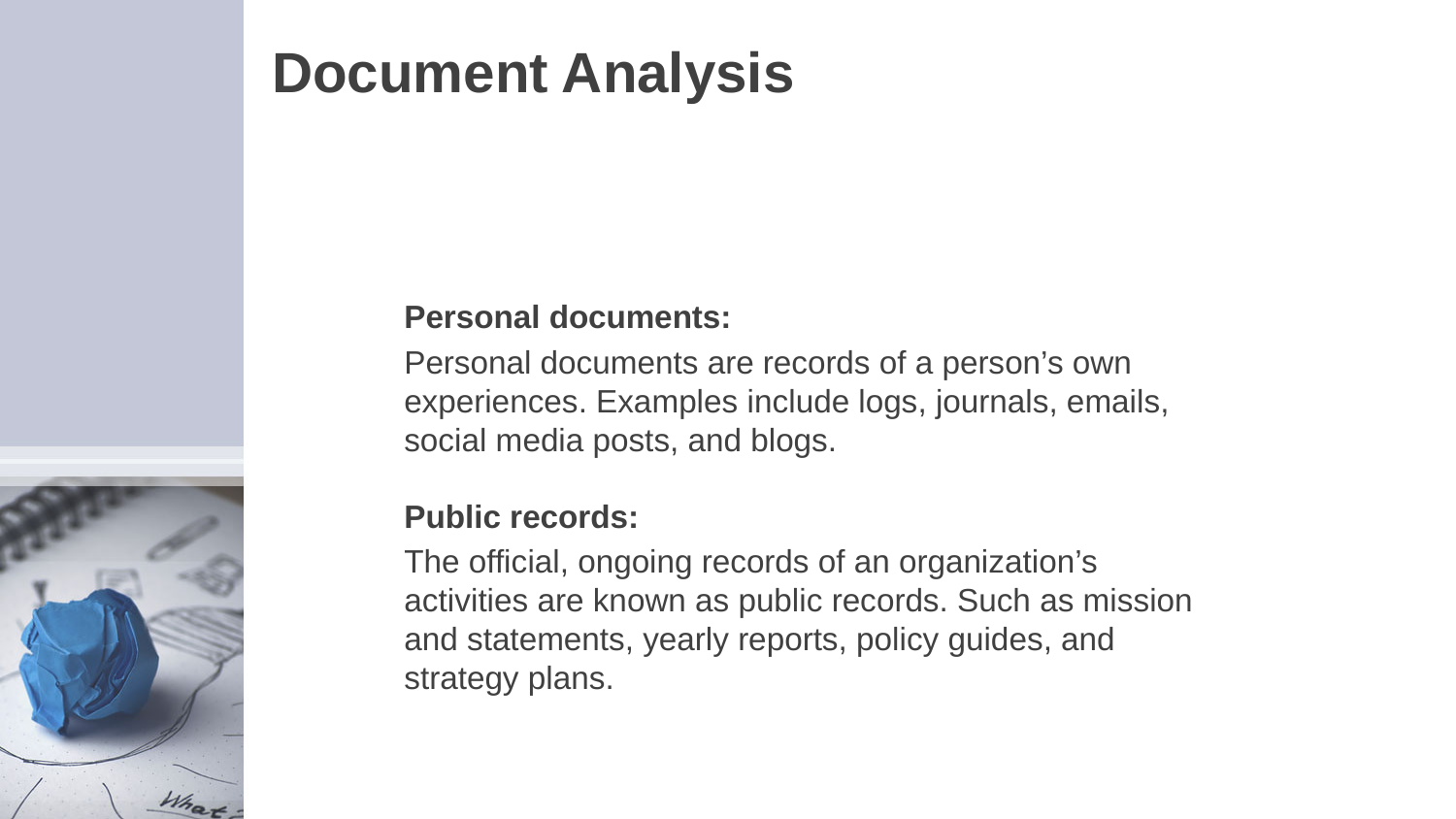

# Document Analysis

Personal documents:
Personal documents are records of a person’s own experiences. Examples include logs, journals, emails, social media posts, and blogs.

Public records:
The official, ongoing records of an organization’s activities are known as public records. Such as mission and statements, yearly reports, policy guides, and strategy plans.